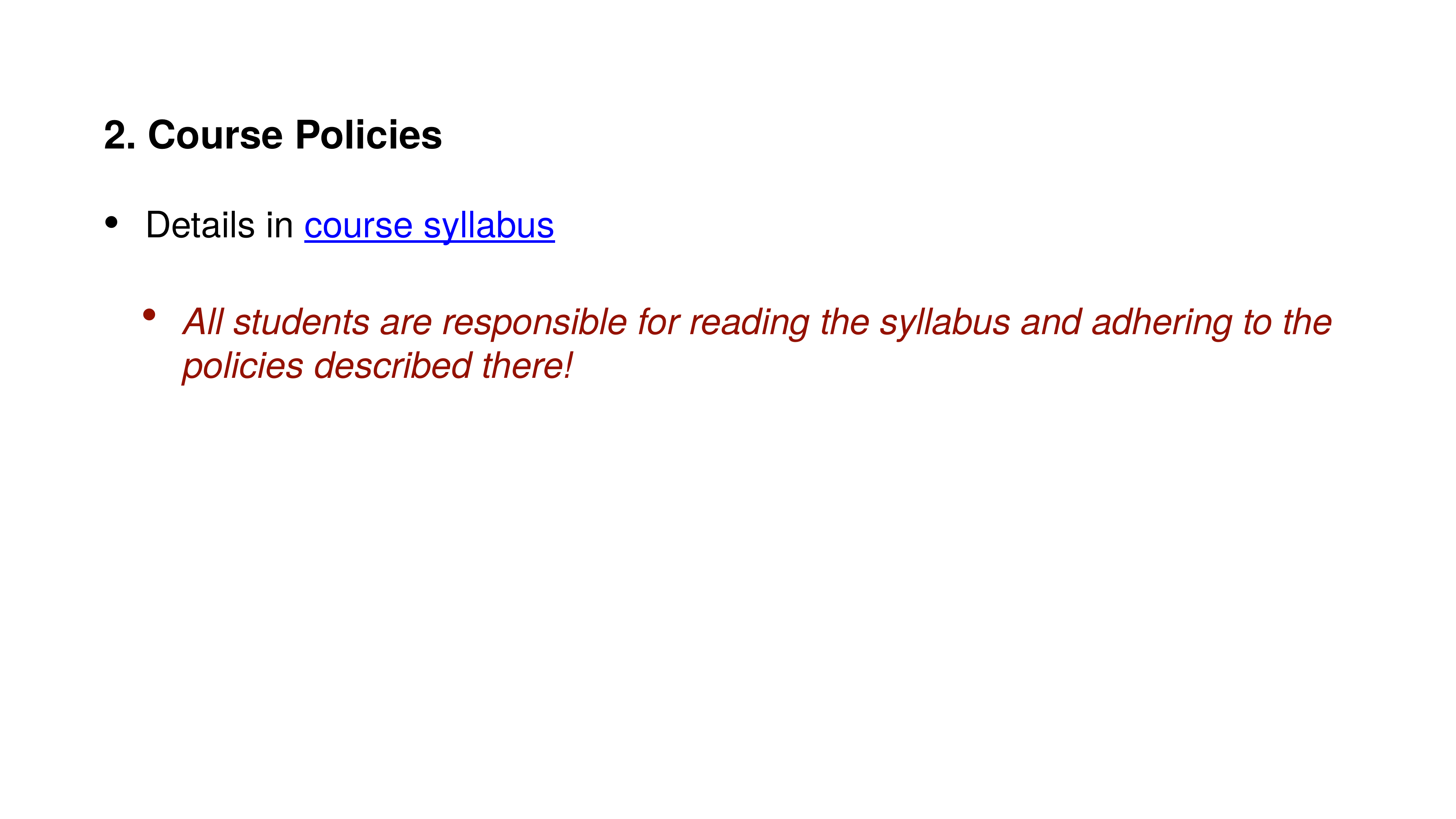

2. Course Policies
Details in course syllabus
All students are responsible for reading the syllabus and adhering to the policies described there!